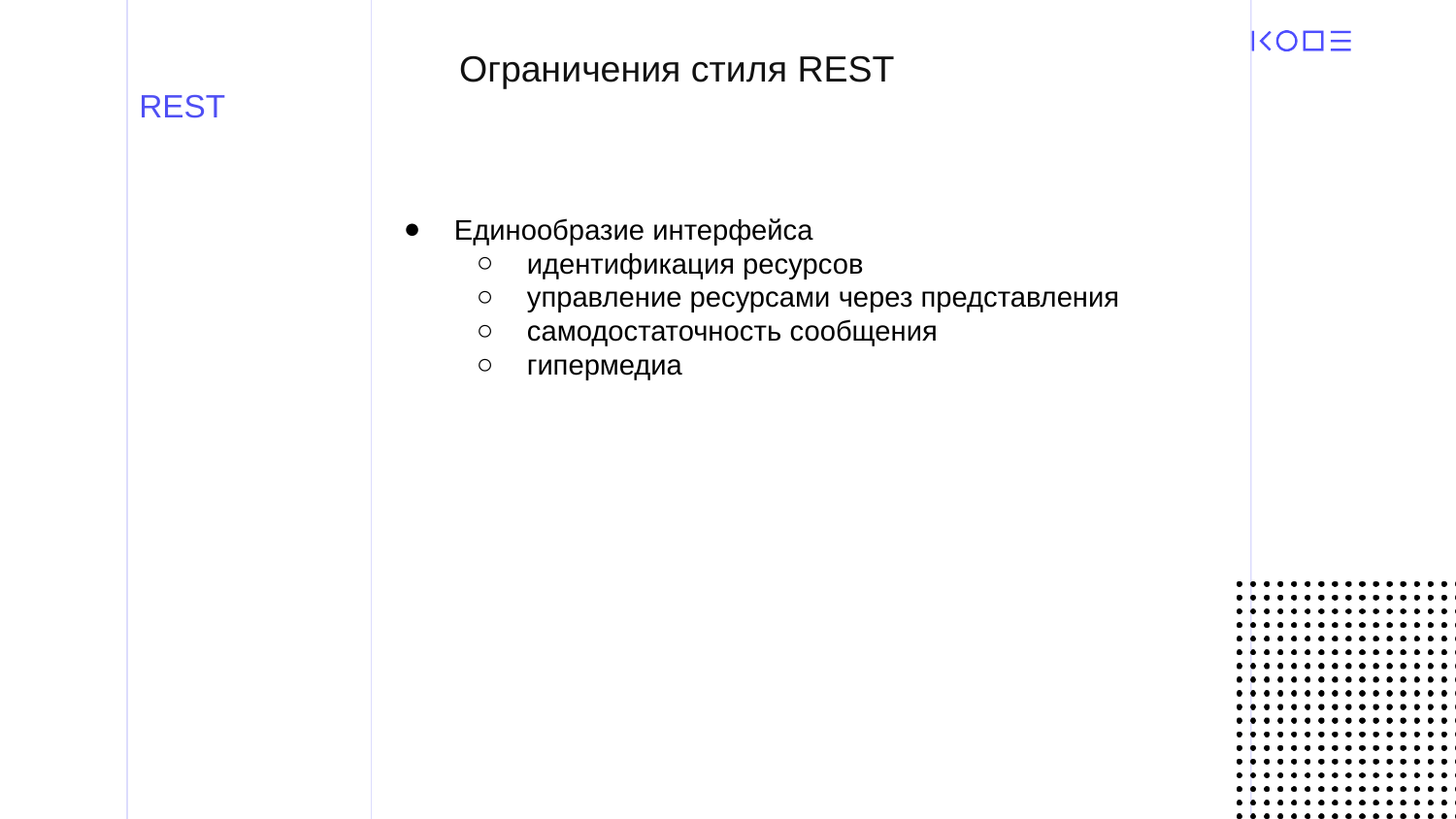

Ограничения стиля REST
# REST
Единообразие интерфейса
идентификация ресурсов
управление ресурсами через представления
самодостаточность сообщения
гипермедиа